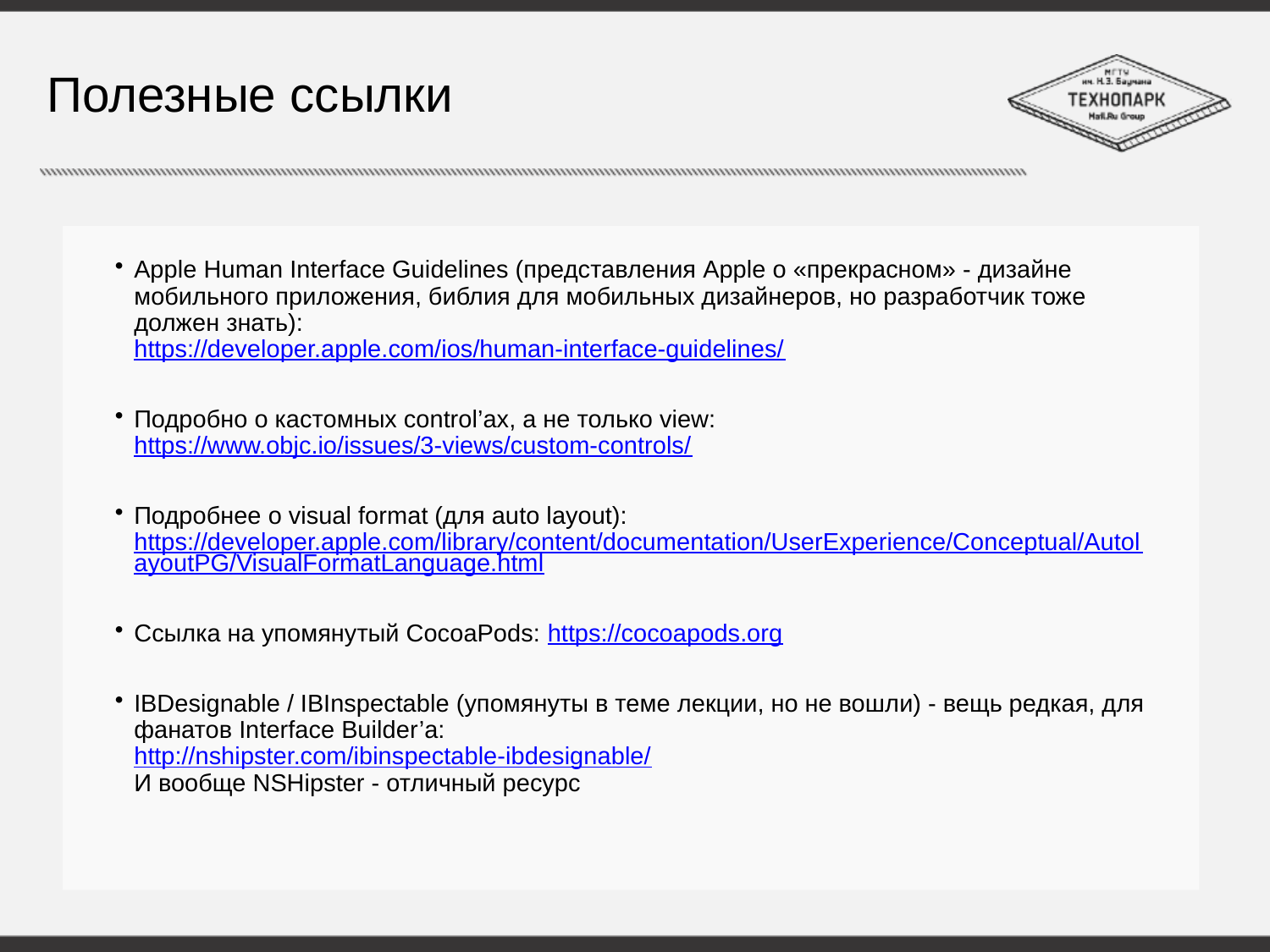

# Полезные ссылки
Apple Human Interface Guidelines (представления Apple о «прекрасном» - дизайне мобильного приложения, библия для мобильных дизайнеров, но разработчик тоже должен знать):
https://developer.apple.com/ios/human-interface-guidelines/

Подробно о кастомных control’ах, а не только view:
https://www.objc.io/issues/3-views/custom-controls/

Подробнее о visual format (для auto layout):
https://developer.apple.com/library/content/documentation/UserExperience/Conceptual/AutolayoutPG/VisualFormatLanguage.html

Ссылка на упомянутый CocoaPods: https://cocoapods.org

IBDesignable / IBInspectable (упомянуты в теме лекции, но не вошли) - вещь редкая, для фанатов Interface Builder’а:
http://nshipster.com/ibinspectable-ibdesignable/
И вообще NSHipster - отличный ресурс
18